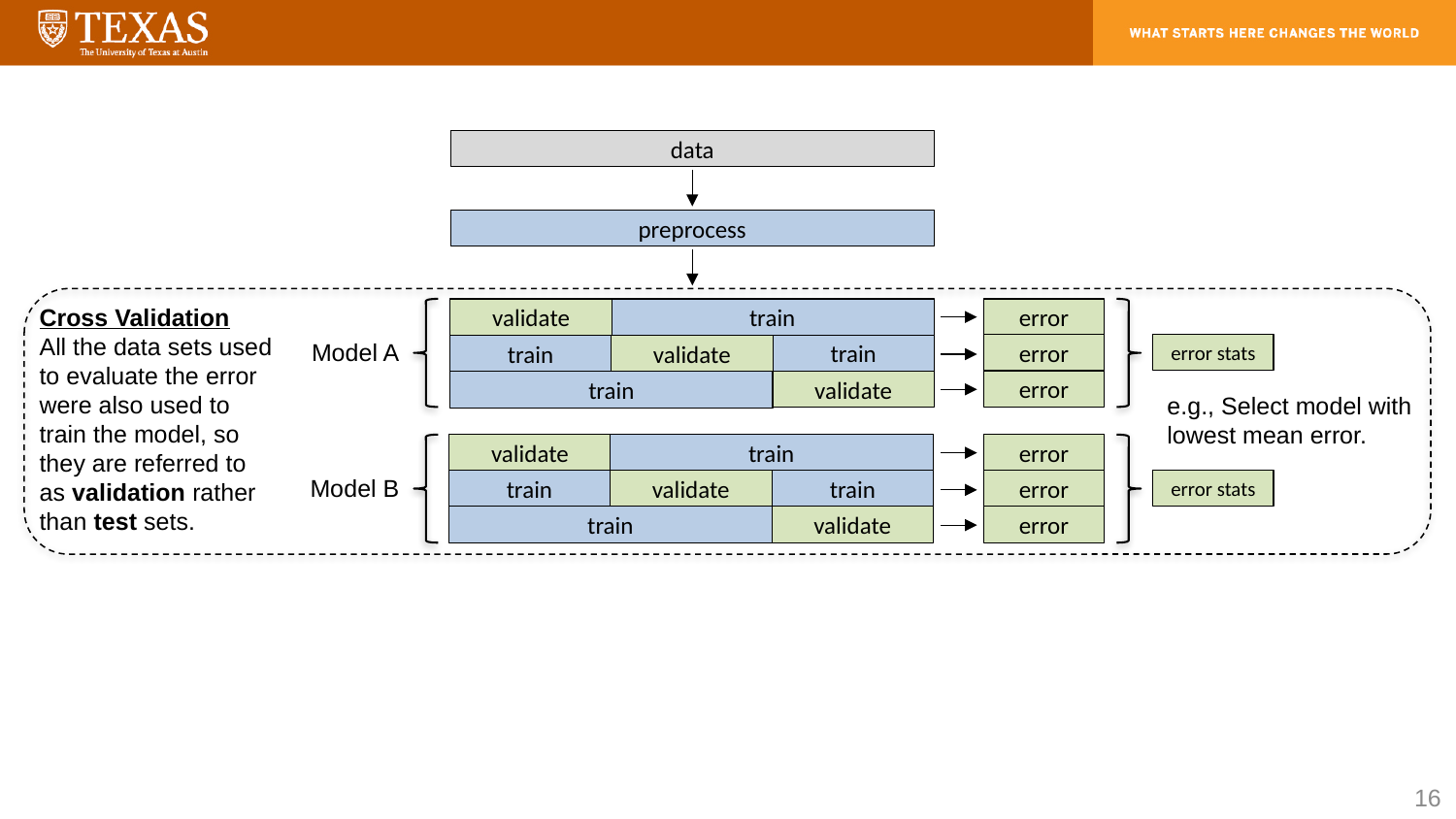

data
preprocess

Cross Validation
All the data sets used to evaluate the error were also used to train the model, so they are referred to as validation rather than test sets.

validate
train
error

Model A
error stats
error
train
train
validate
error
validate
train
e.g., Select model with lowest mean error.
validate
train

error

Model B
train
error stats
train
validate
error
validate
train
error
16